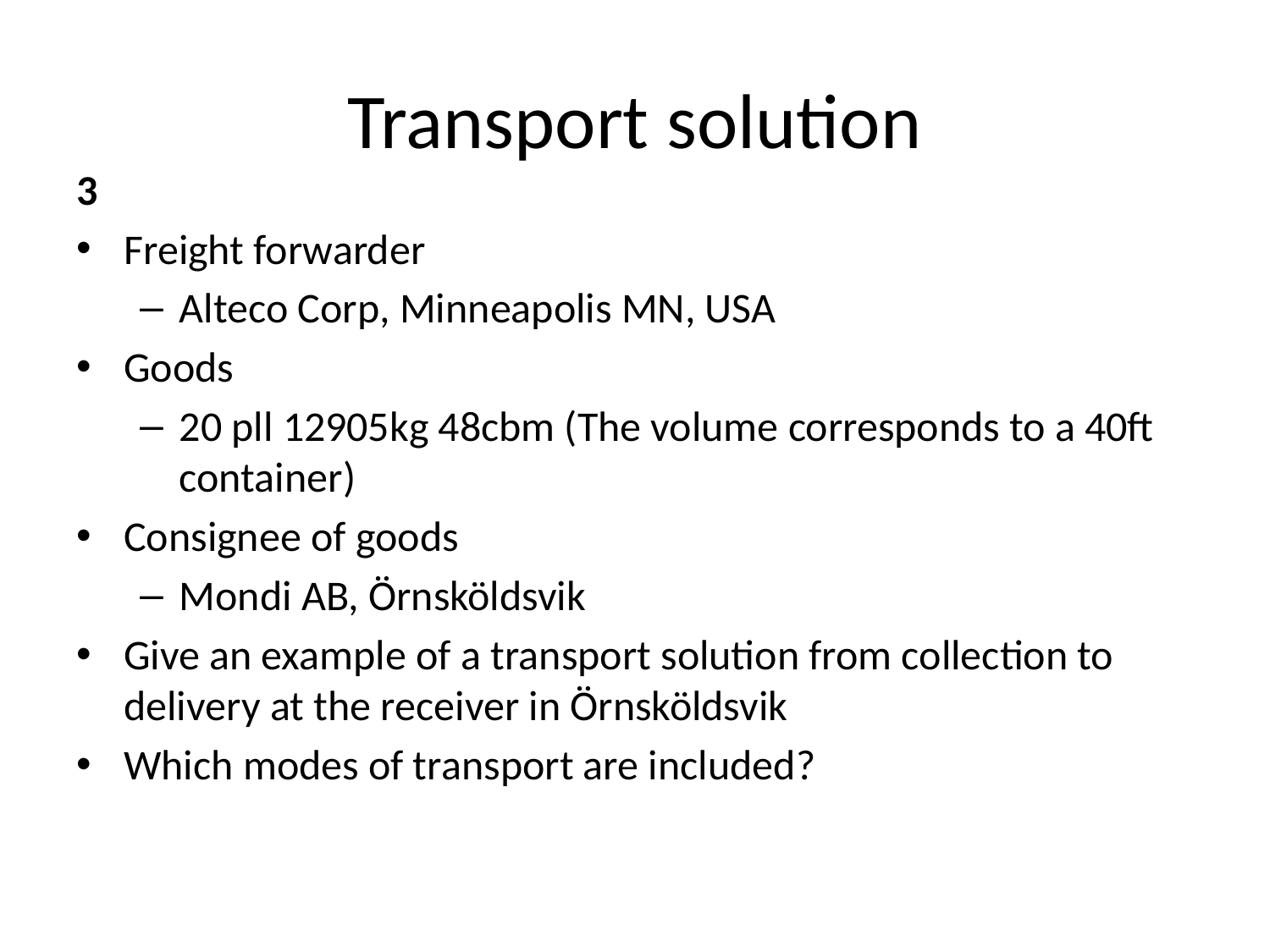

# Transport solution
3
Freight forwarder
Alteco Corp, Minneapolis MN, USA
Goods
20 pll 12905kg 48cbm (The volume corresponds to a 40ft container)
Consignee of goods
Mondi AB, Örnsköldsvik
Give an example of a transport solution from collection to delivery at the receiver in Örnsköldsvik
Which modes of transport are included?